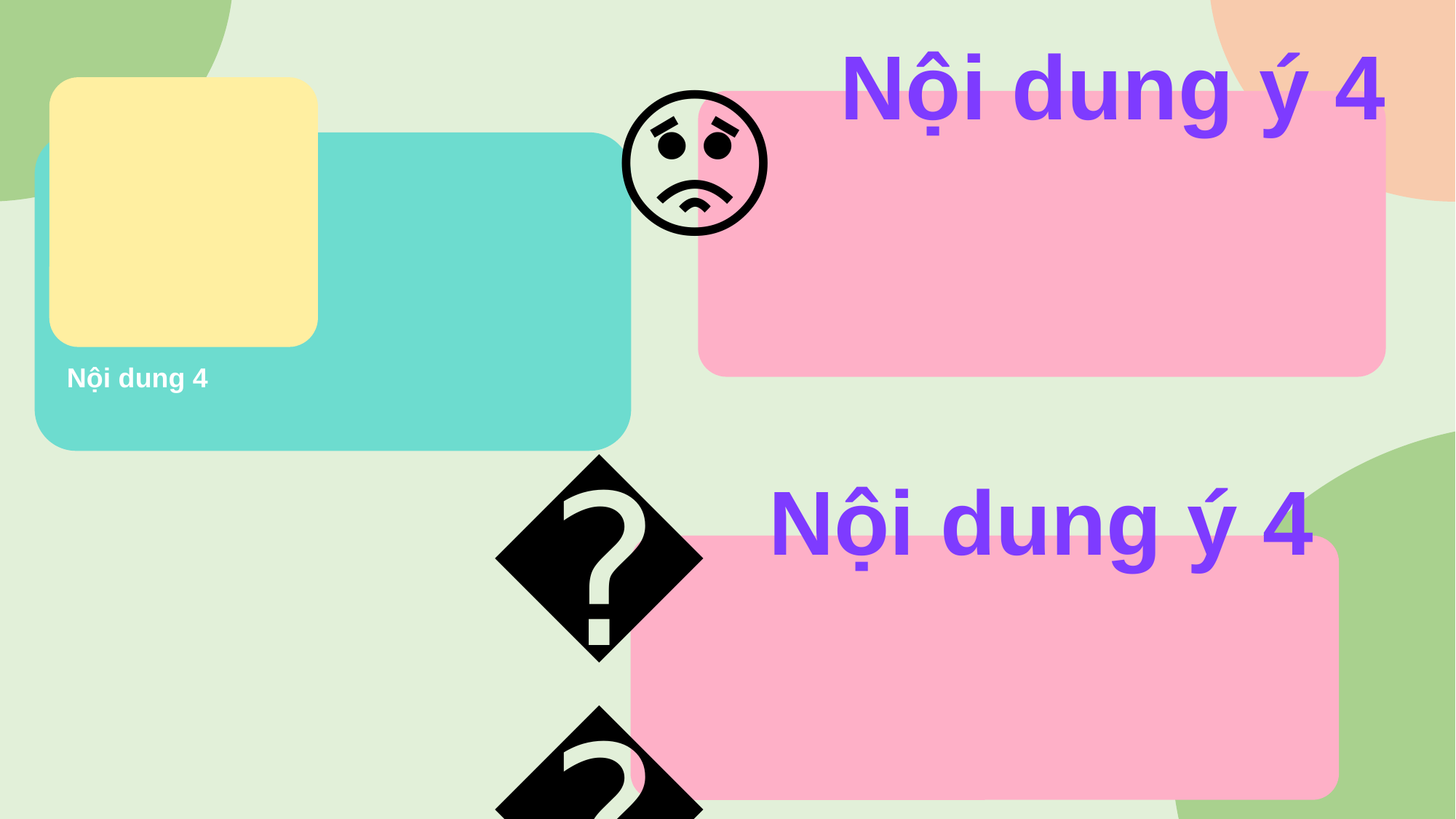

Nội dung Thuyết trình
Nội dung ý 4
😡

Nội dung 1

Nội dung 2
Nội dung 4

😣
Nội dung ý 4

Nội dung 3

Kết luận